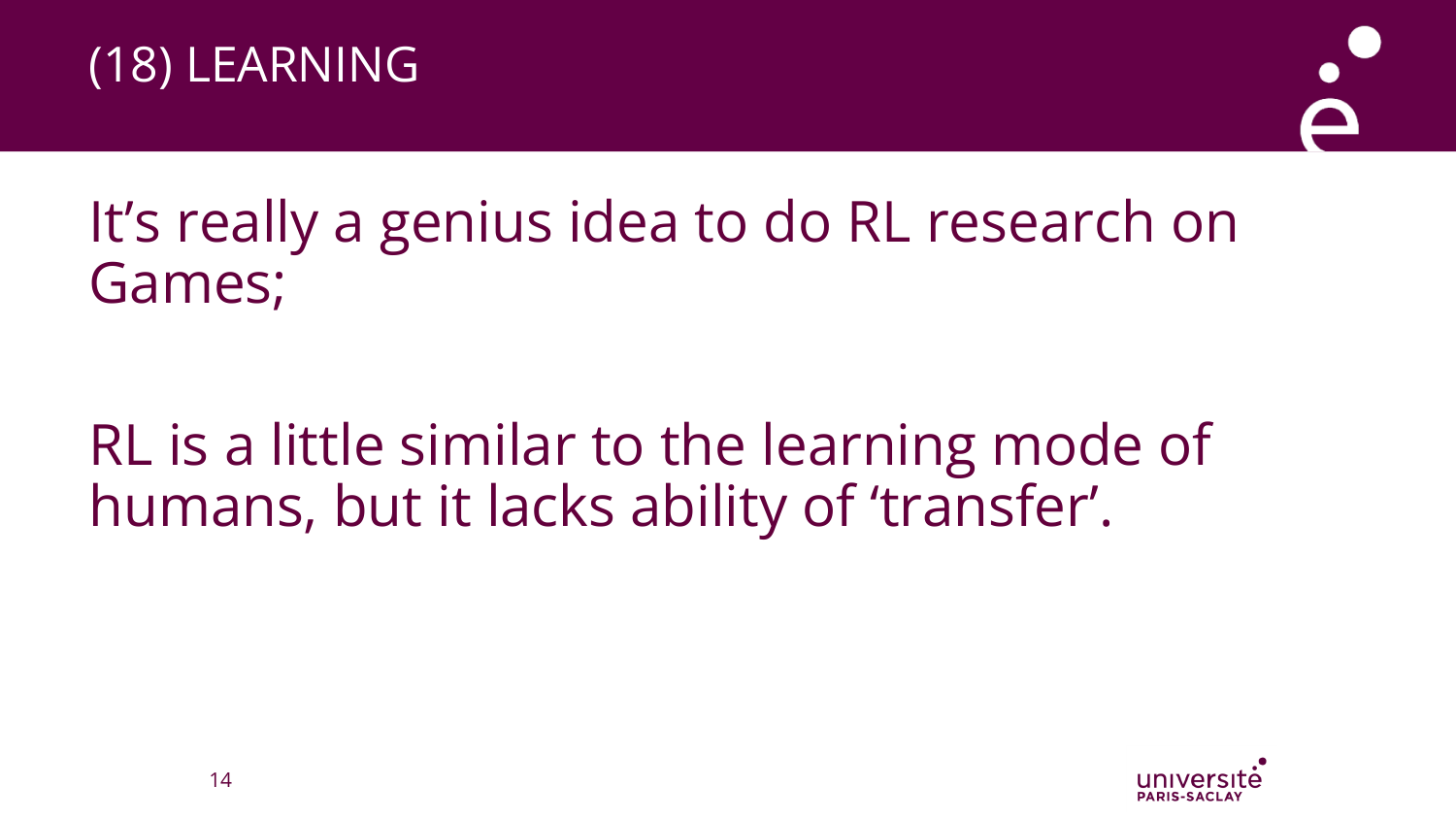

# (18) LEARNING
It’s really a genius idea to do RL research on Games;

RL is a little similar to the learning mode of humans, but it lacks ability of ‘transfer’.
14